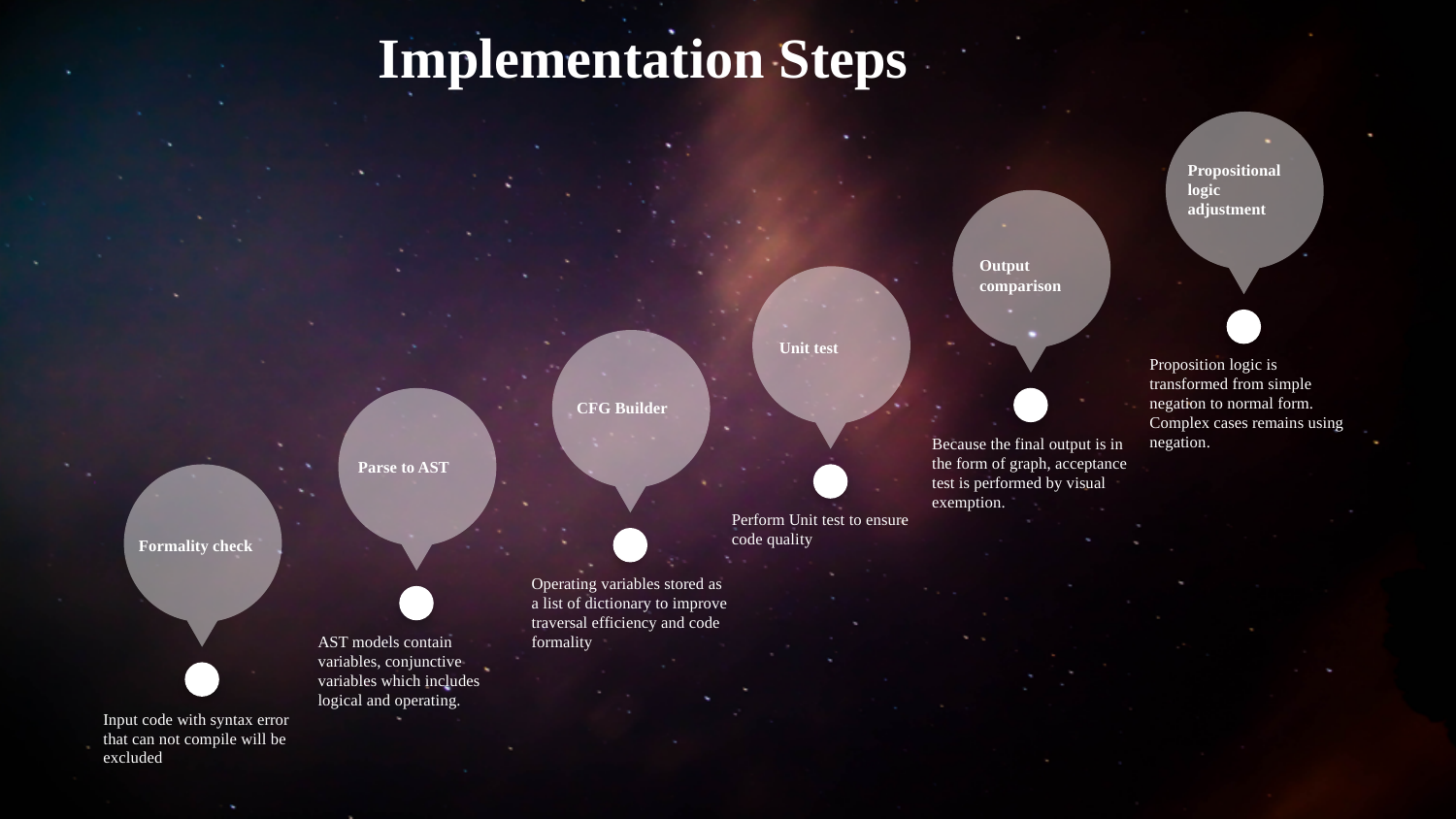

Implementation Steps

Propositional logic adjustment

Output comparison

Unit test

Proposition logic is transformed from simple negation to normal form.
Complex cases remains using negation.

Because the final output is in the form of graph, acceptance test is performed by visual exemption.

Perform Unit test to ensure code quality

CFG Builder

Parse to AST

Formality check

AST models contain variables, conjunctive variables which includes logical and operating.

Operating variables stored as a list of dictionary to improve traversal efficiency and code formality
Input code with syntax error that can not compile will be excluded